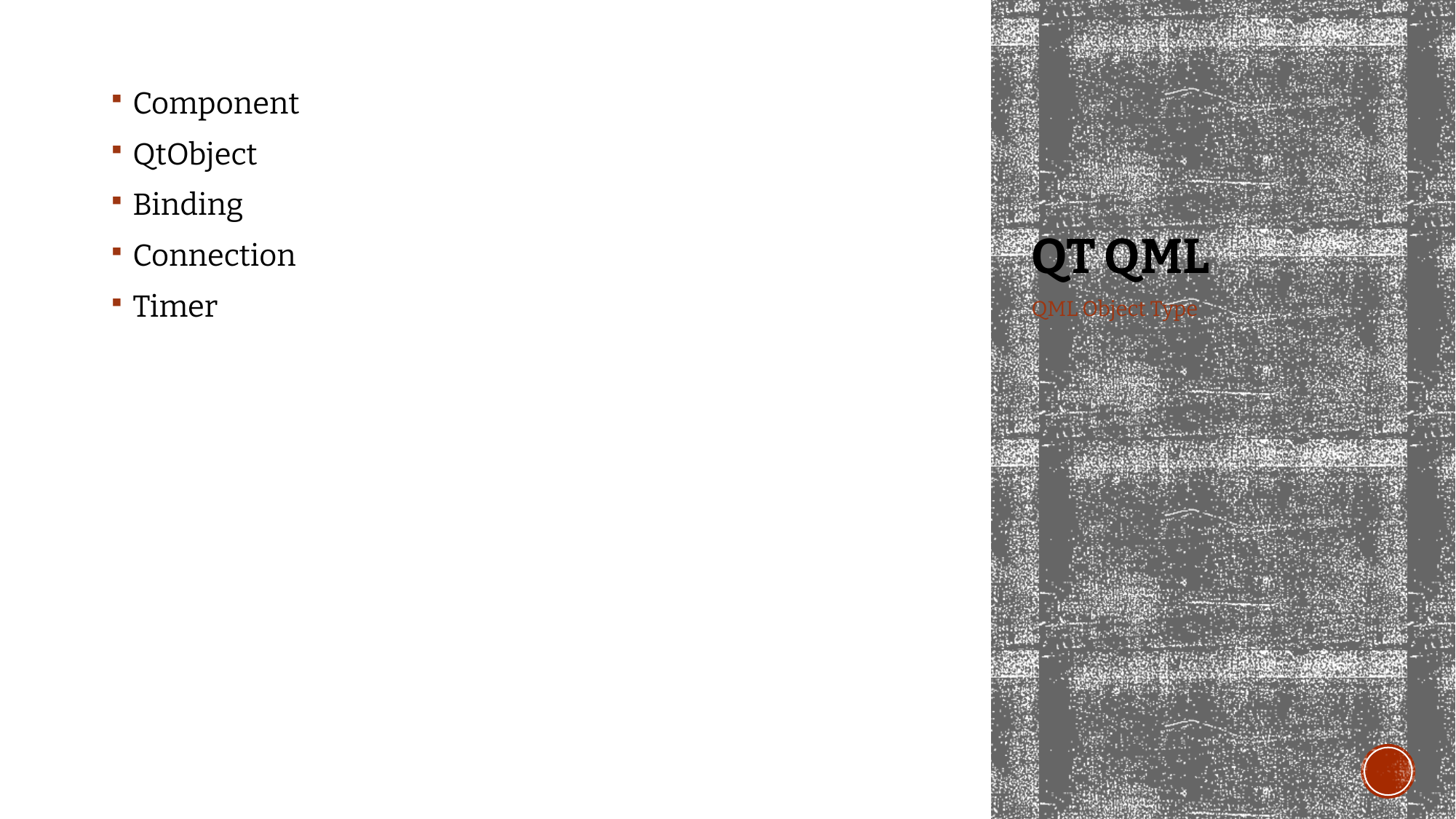

Component
QtObject
Binding
Connection
Timer
# Qt QML
QML Object Type